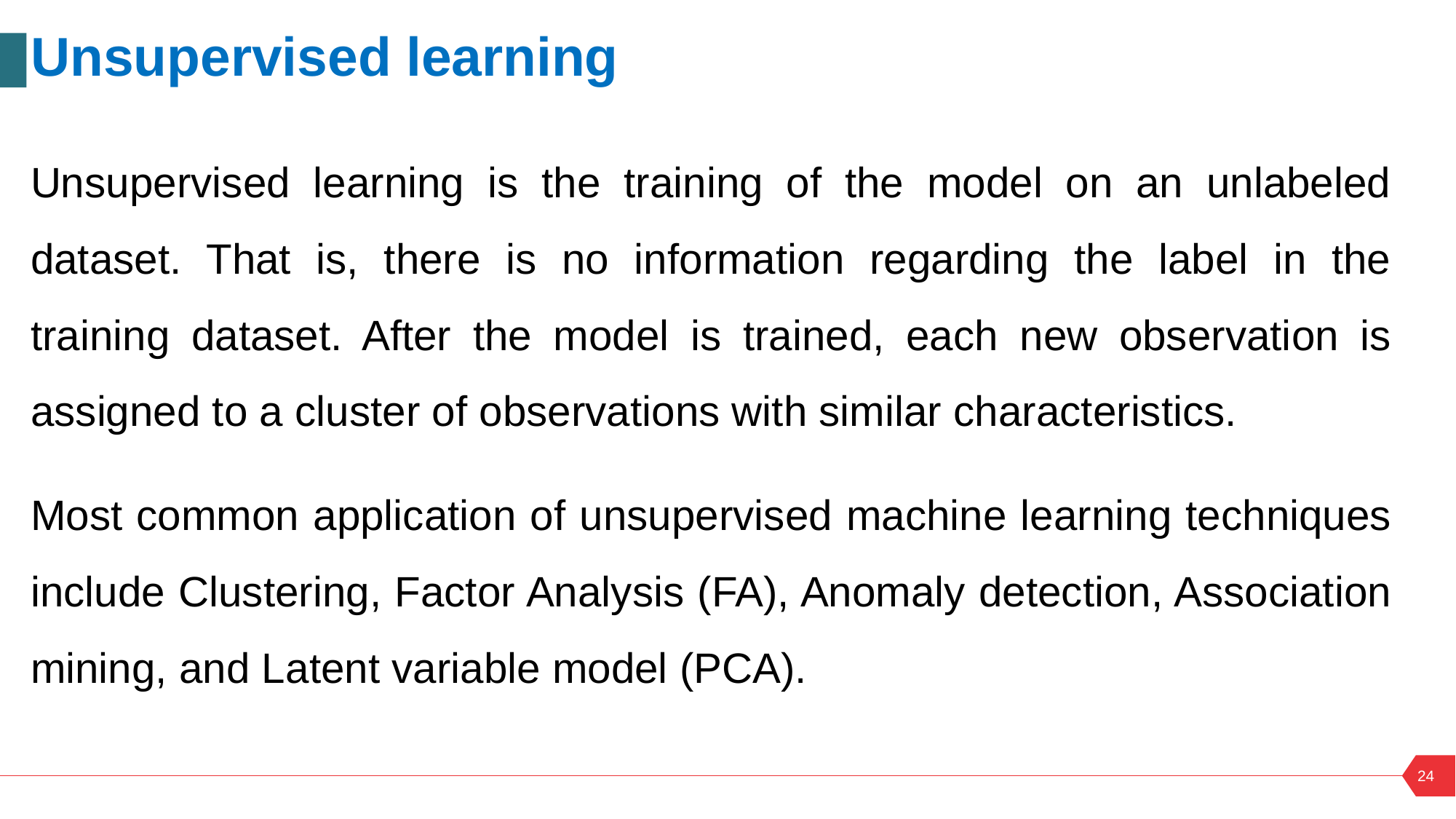

Unsupervised learning
Unsupervised learning is the training of the model on an unlabeled dataset. That is, there is no information regarding the label in the training dataset. After the model is trained, each new observation is assigned to a cluster of observations with similar characteristics.
Most common application of unsupervised machine learning techniques include Clustering, Factor Analysis (FA), Anomaly detection, Association mining, and Latent variable model (PCA).